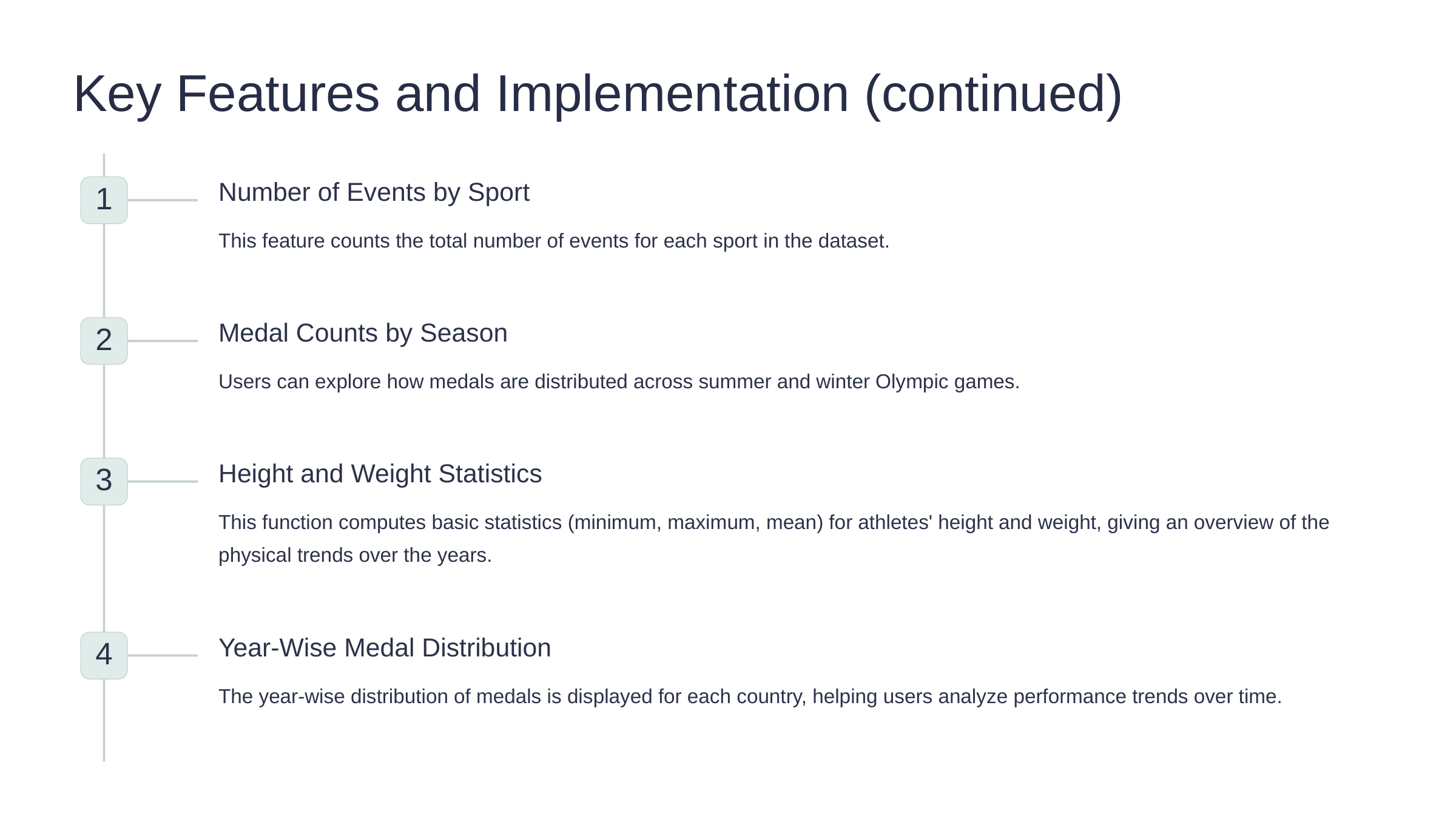

Key Features and Implementation (continued)

Number of Events by Sport

1

This feature counts the total number of events for each sport in the dataset.
Medal Counts by Season

2

Users can explore how medals are distributed across summer and winter Olympic games.
Height and Weight Statistics

3

This function computes basic statistics (minimum, maximum, mean) for athletes' height and weight, giving an overview of the physical trends over the years.
Year-Wise Medal Distribution

4

The year-wise distribution of medals is displayed for each country, helping users analyze performance trends over time.